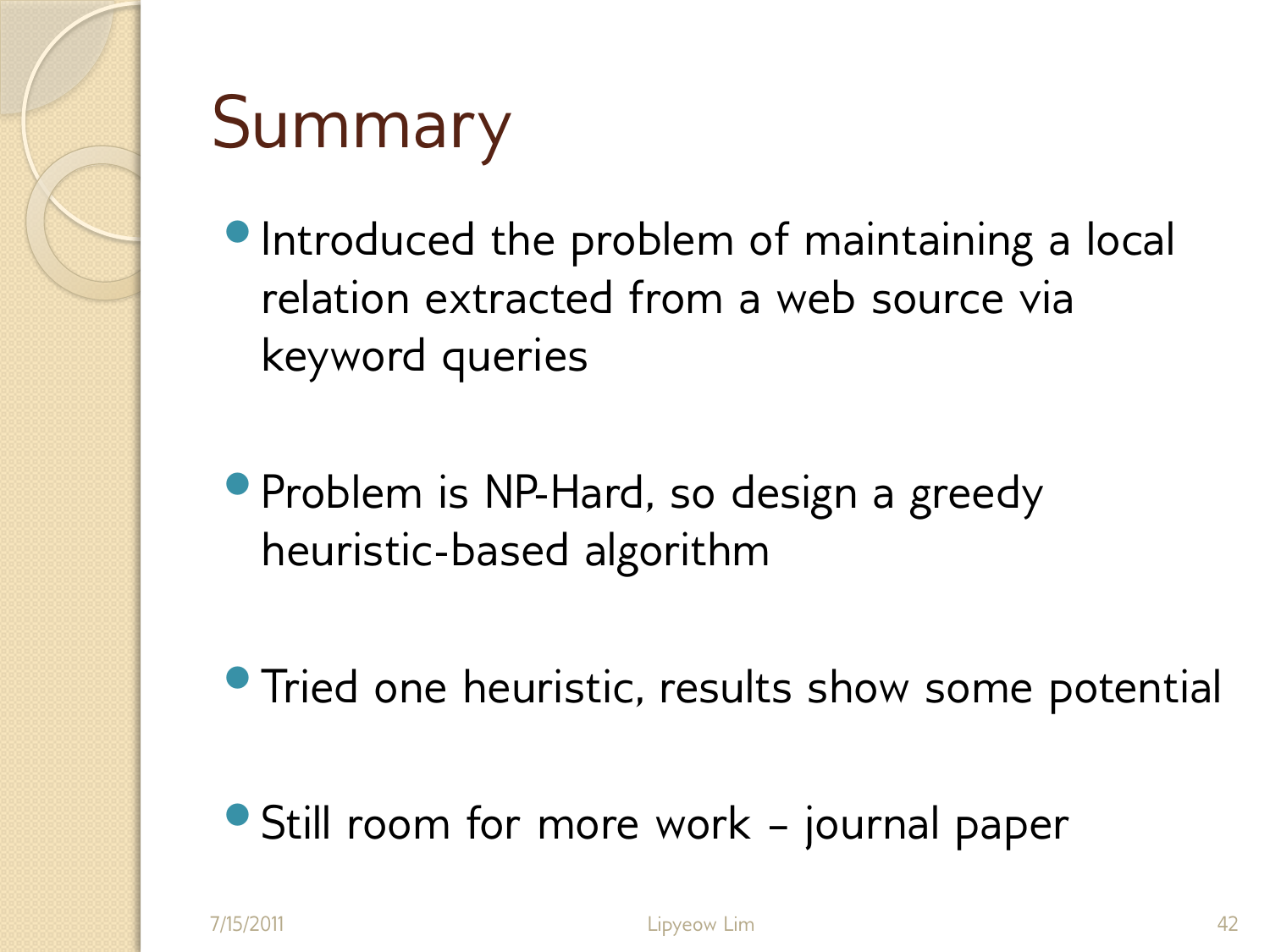

# Summary
Introduced the problem of maintaining a local relation extracted from a web source via keyword queries

Problem is NP-Hard, so design a greedy heuristic-based algorithm

Tried one heuristic, results show some potential

Still room for more work – journal paper
7/15/2011
Lipyeow Lim
42